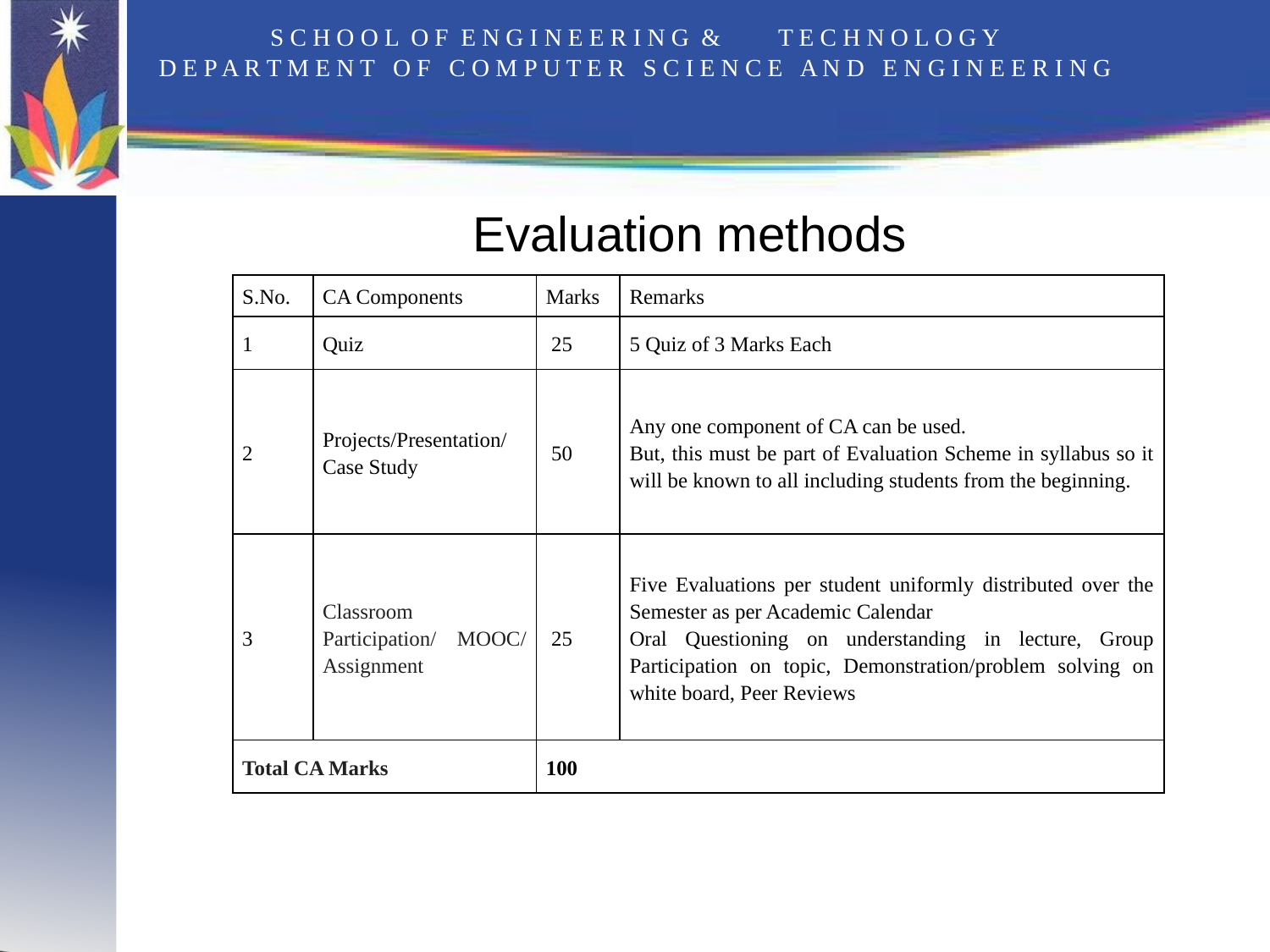

# S C H O O L  O F  E N G I N E E R I N G  &	T E C H N O L O G Y D E P A R T M E N T   O F   C O M P U T E R   S C I E N C E   A N D   E N G I N E E R I N G

Evaluation methods
| S.No. | CA Components | Marks | Remarks |
| --- | --- | --- | --- |
| 1 | Quiz | 25 | 5 Quiz of 3 Marks Each |
| 2 | Projects/Presentation/Case Study | 50 | Any one component of CA can be used. But, this must be part of Evaluation Scheme in syllabus so it will be known to all including students from the beginning. |
| 3 | Classroom Participation/ MOOC/ Assignment | 25 | Five Evaluations per student uniformly distributed over the Semester as per Academic Calendar Oral Questioning on understanding in lecture, Group Participation on topic, Demonstration/problem solving on white board, Peer Reviews |
| Total CA Marks |  | 100 |  |